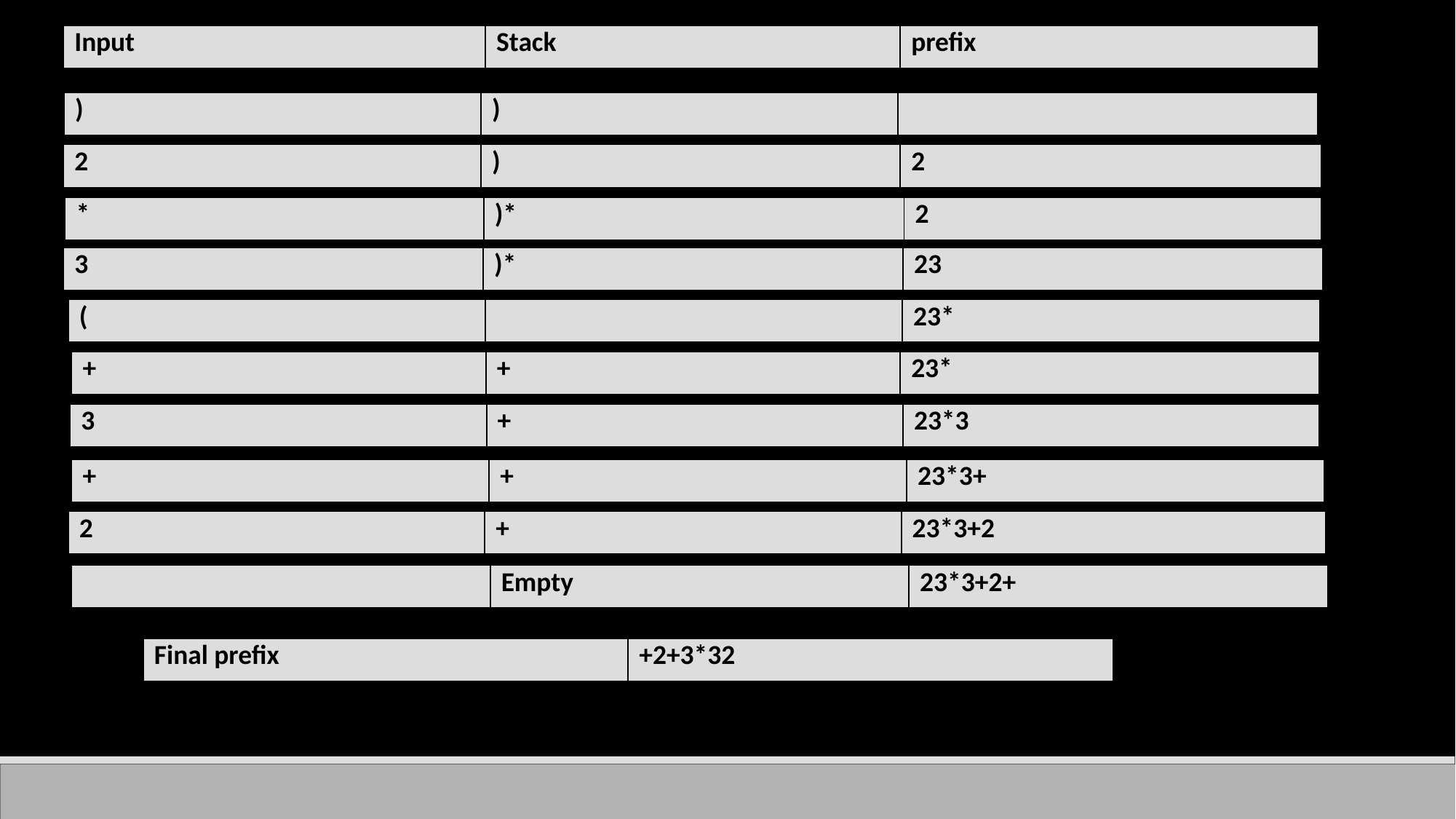

| Input | Stack | prefix |
| --- | --- | --- |
| ) | ) |  |
| --- | --- | --- |
| 2 | ) | 2 |
| --- | --- | --- |
| \* | )\* | 2 |
| --- | --- | --- |
| 3 | )\* | 23 |
| --- | --- | --- |
| ( |  | 23\* |
| --- | --- | --- |
| + | + | 23\* |
| --- | --- | --- |
| 3 | + | 23\*3 |
| --- | --- | --- |
| + | + | 23\*3+ |
| --- | --- | --- |
| 2 | + | 23\*3+2 |
| --- | --- | --- |
|  | Empty | 23\*3+2+ |
| --- | --- | --- |
| Final prefix | +2+3\*32 |
| --- | --- |